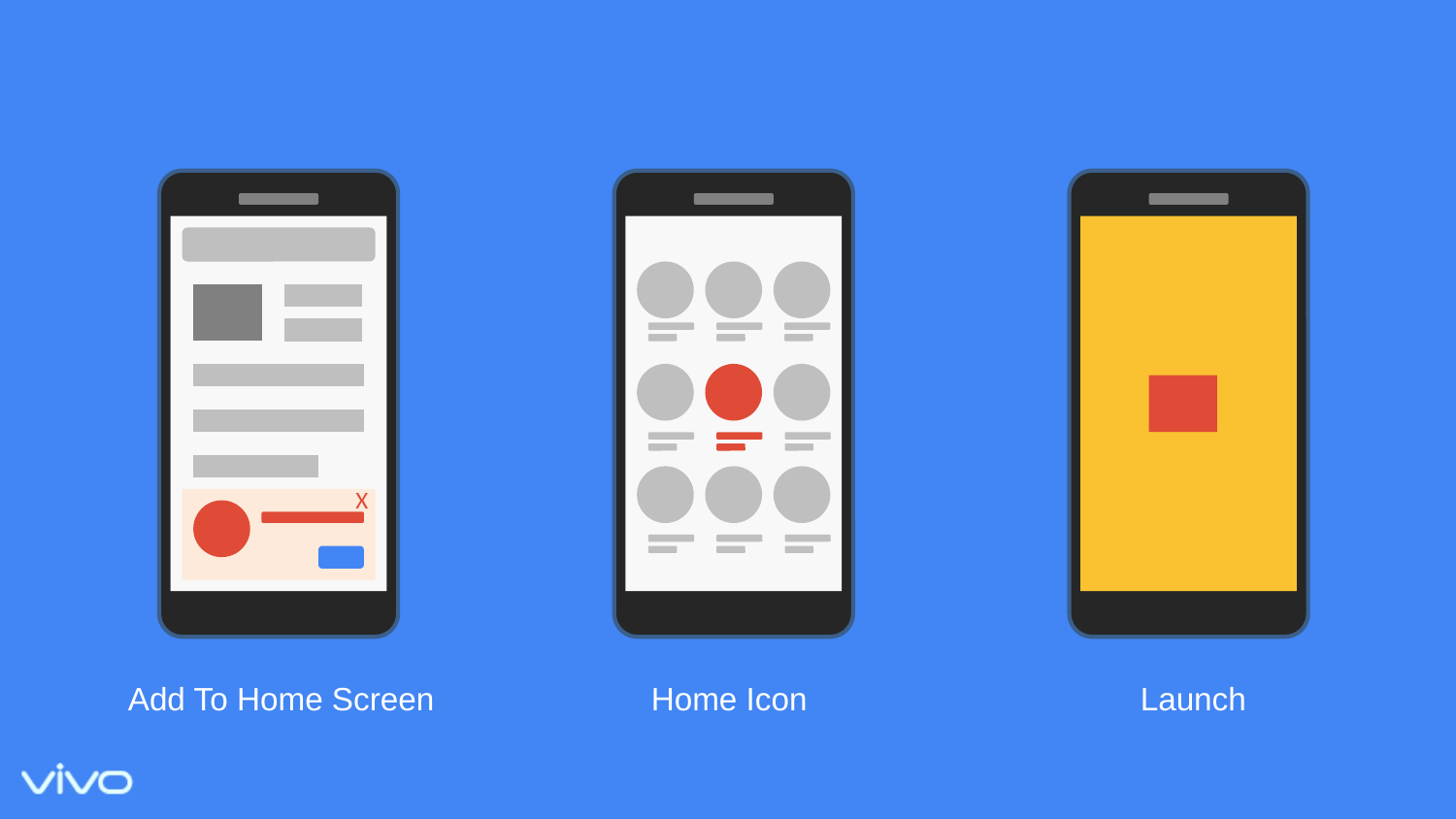

X

Add To Home Screen
Home Icon
Launch